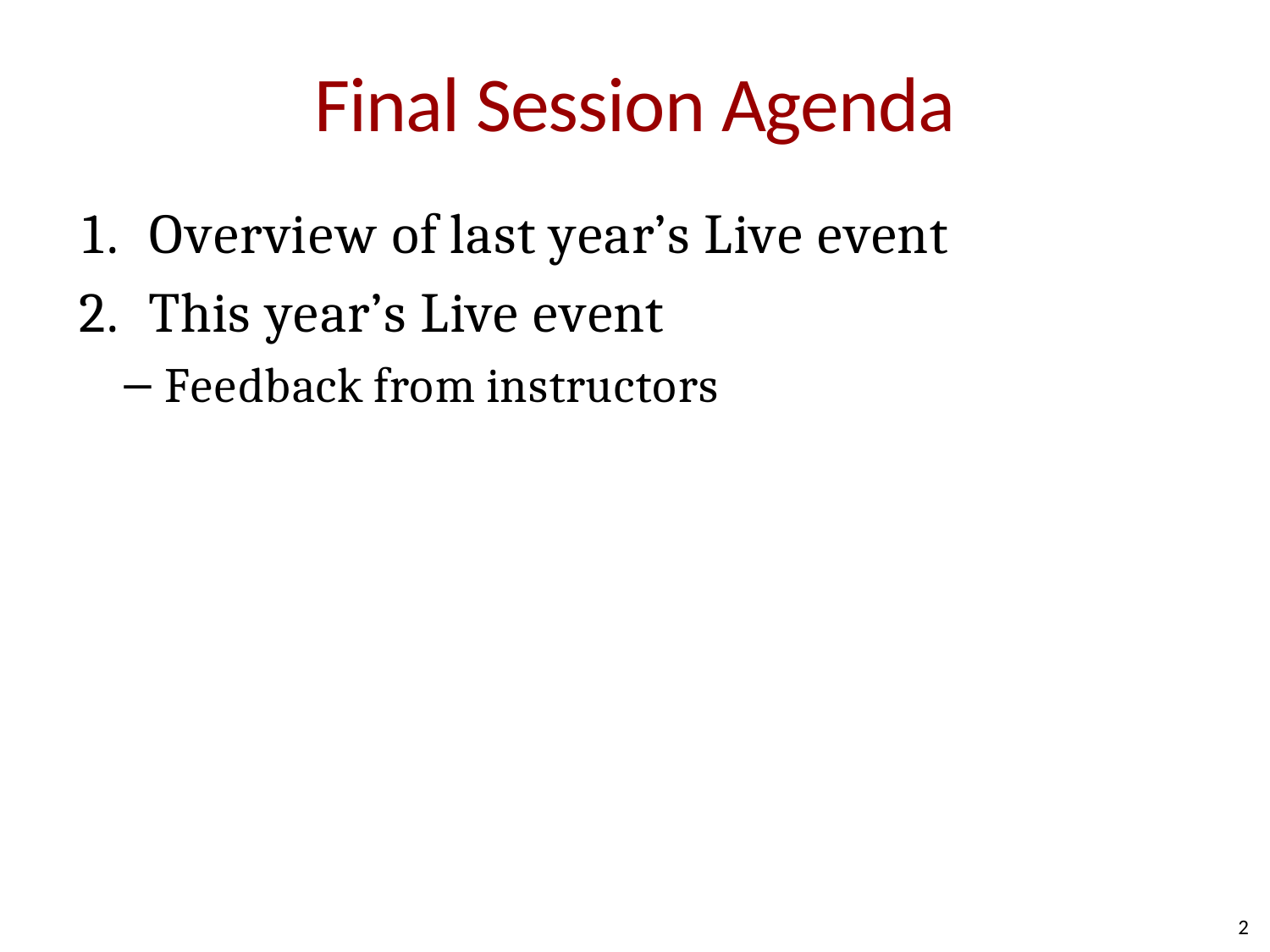

# Final Session Agenda
Overview of last year’s Live event
This year’s Live event
Feedback from instructors
2